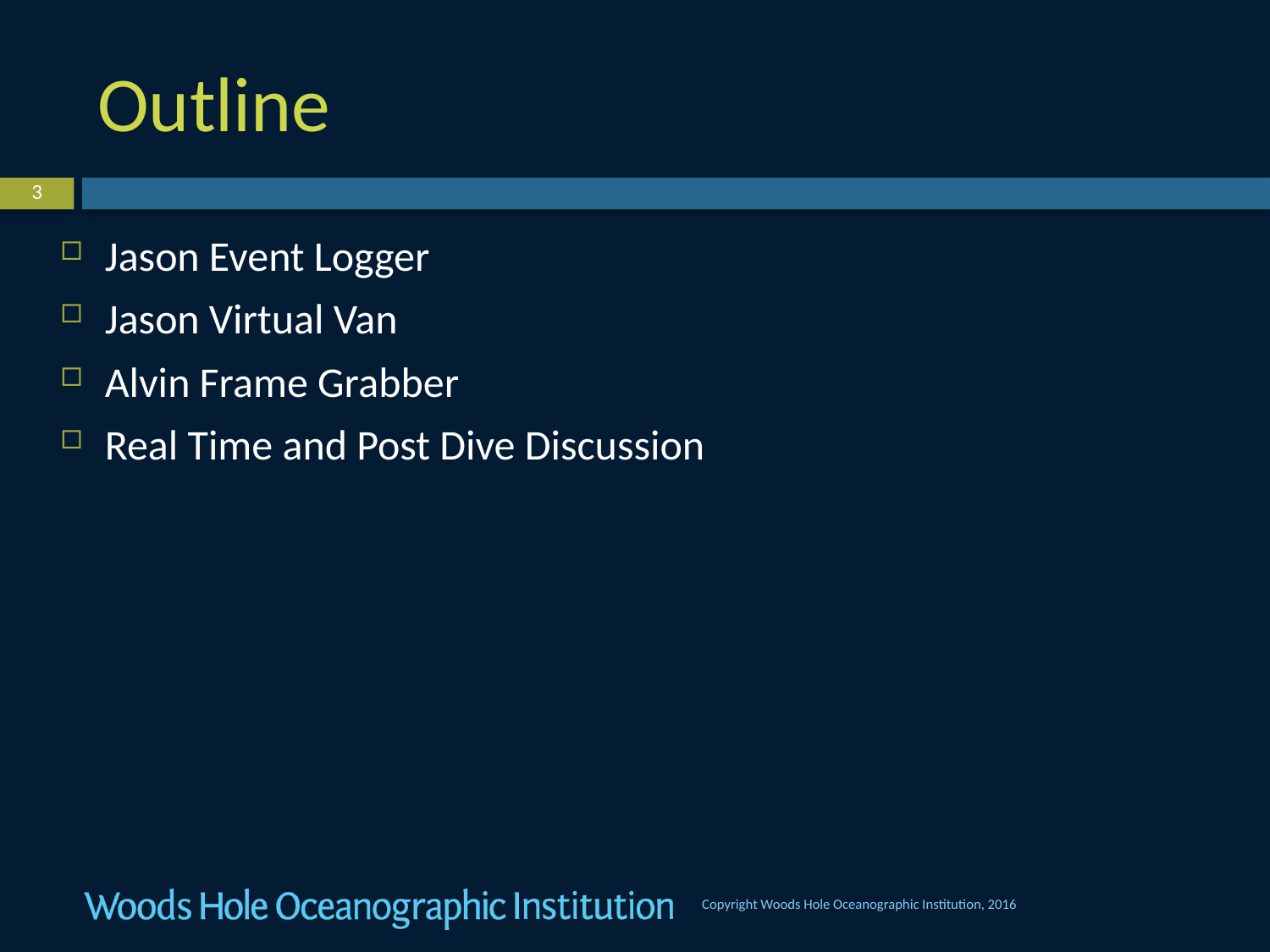

# Outline
Jason Event Logger
Jason Virtual Van
Alvin Frame Grabber
Real Time and Post Dive Discussion